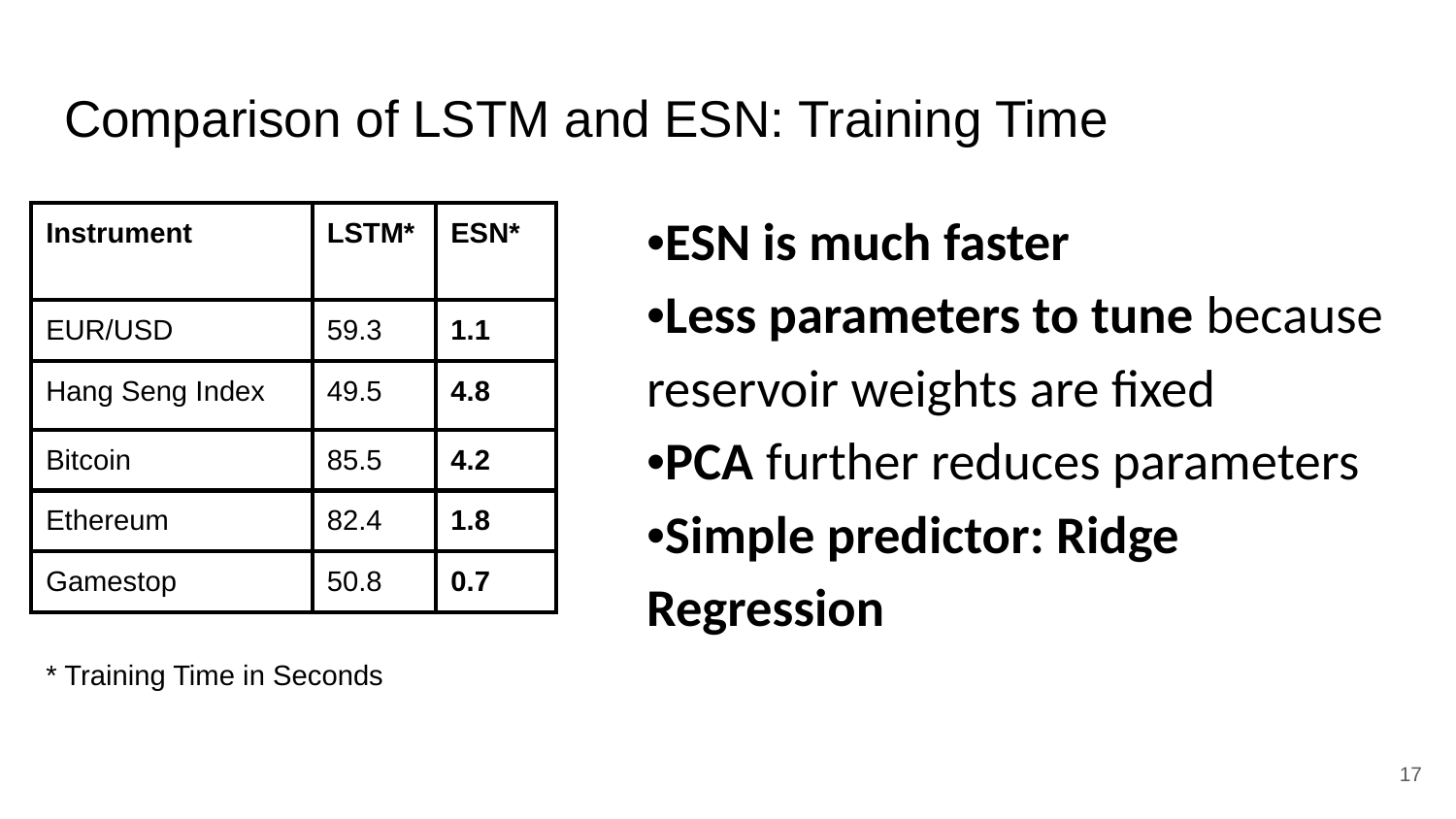

# Comparison of LSTM and ESN: Training Time
•ESN is much faster
•Less parameters to tune because reservoir weights are fixed
•PCA further reduces parameters
•Simple predictor: Ridge Regression

| Instrument | LSTM\* | ESN\* |
| --- | --- | --- |
| EUR/USD | 59.3 | 1.1 |
| Hang Seng Index | 49.5 | 4.8 |
| Bitcoin | 85.5 | 4.2 |
| Ethereum | 82.4 | 1.8 |
| Gamestop | 50.8 | 0.7 |
* Training Time in Seconds
17